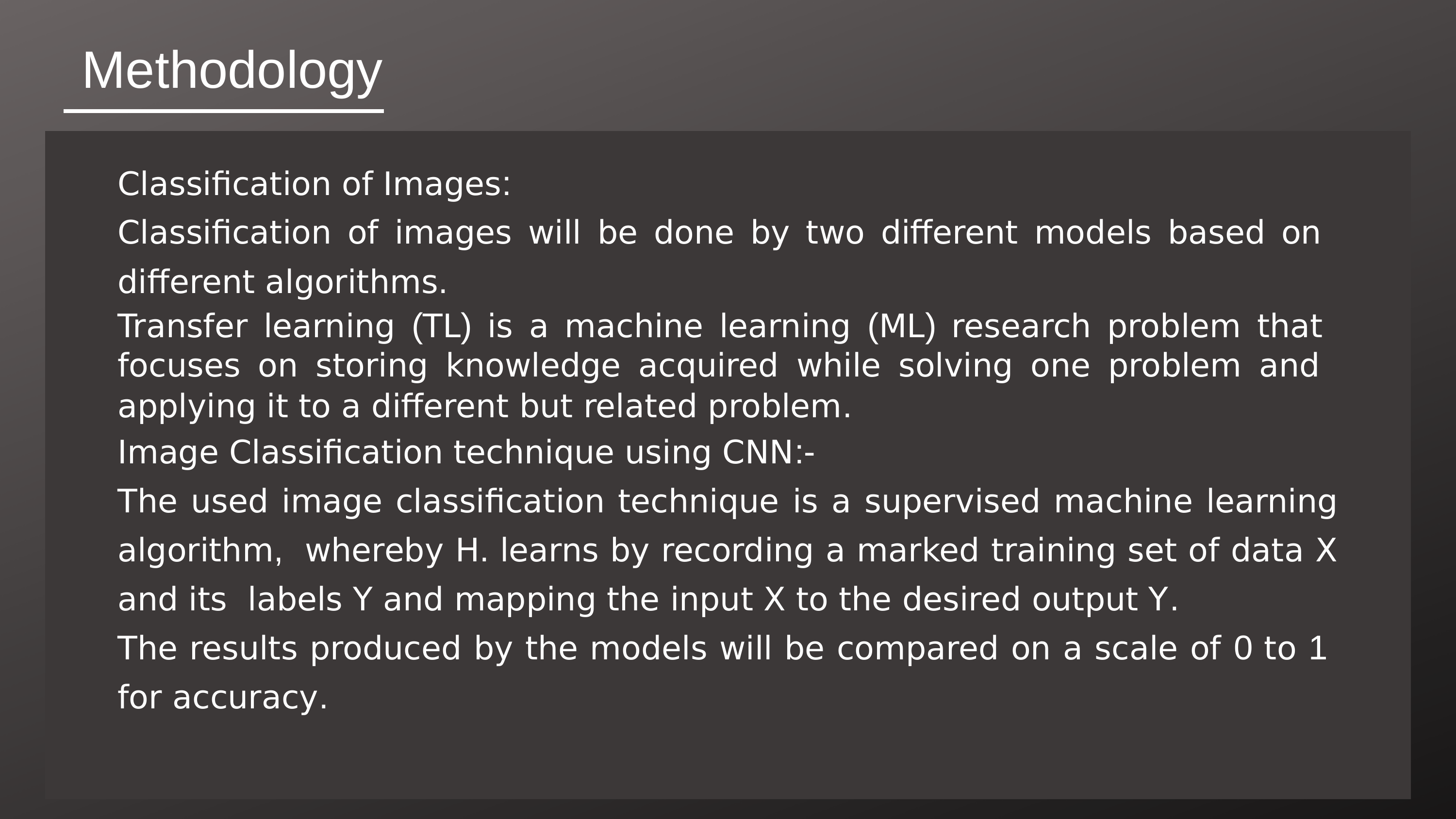

# Methodology

Classification of Images:
Classification of images will be done by two different models based on  different algorithms.
Transfer learning (TL) is a machine learning (ML) research problem that  focuses on storing knowledge acquired while solving one problem and  applying it to a different but related problem.
Image Classification technique using CNN:-
The used image classification technique is a supervised machine learning algorithm,  whereby H. learns by recording a marked training set of data X and its  labels Y and mapping the input X to the desired output Y.
The results produced by the models will be compared on a scale of 0 to 1  for accuracy.